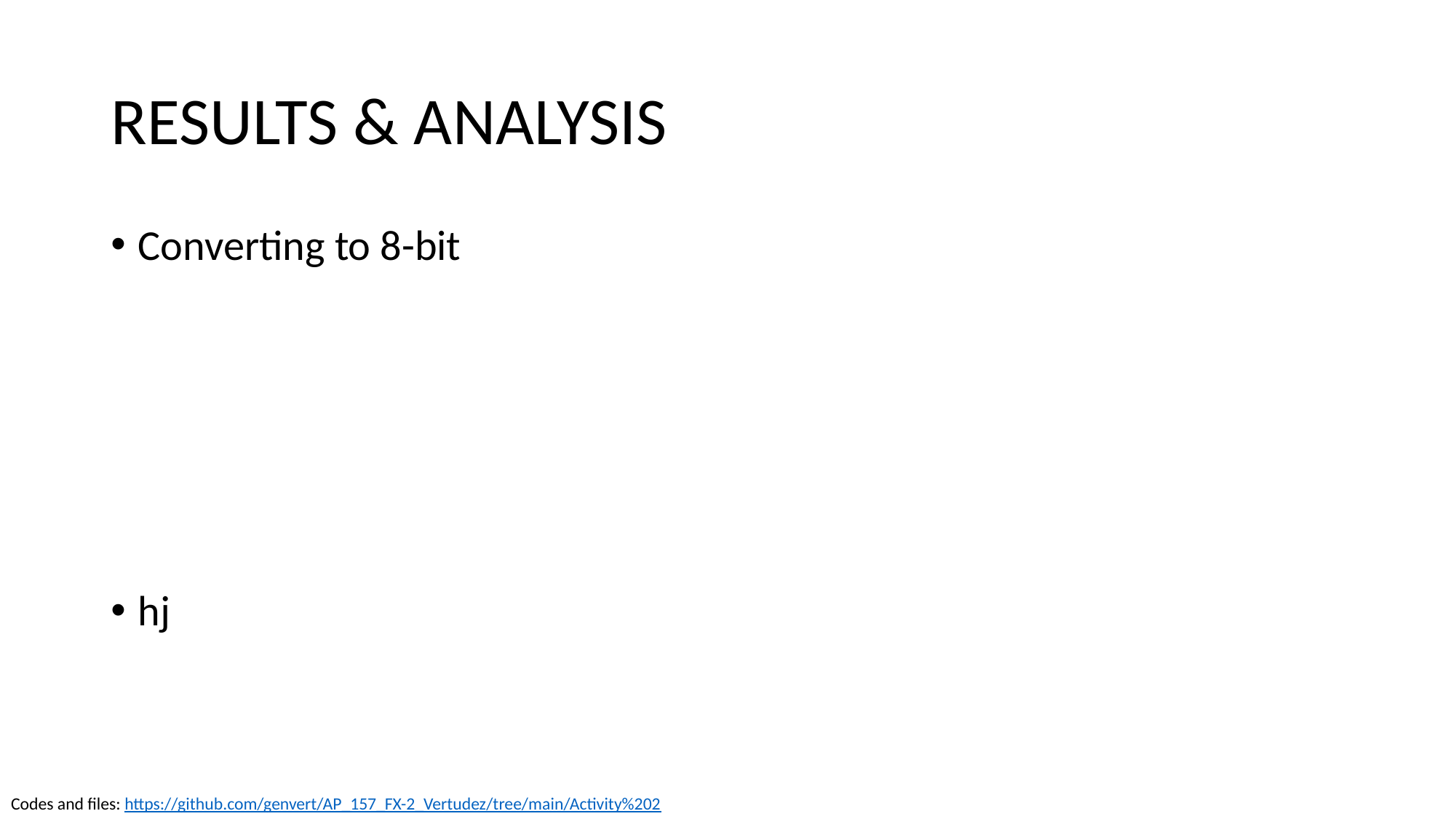

# RESULTS & ANALYSIS
Converting to 8-bit

hj
Codes and files: https://github.com/genvert/AP_157_FX-2_Vertudez/tree/main/Activity%202